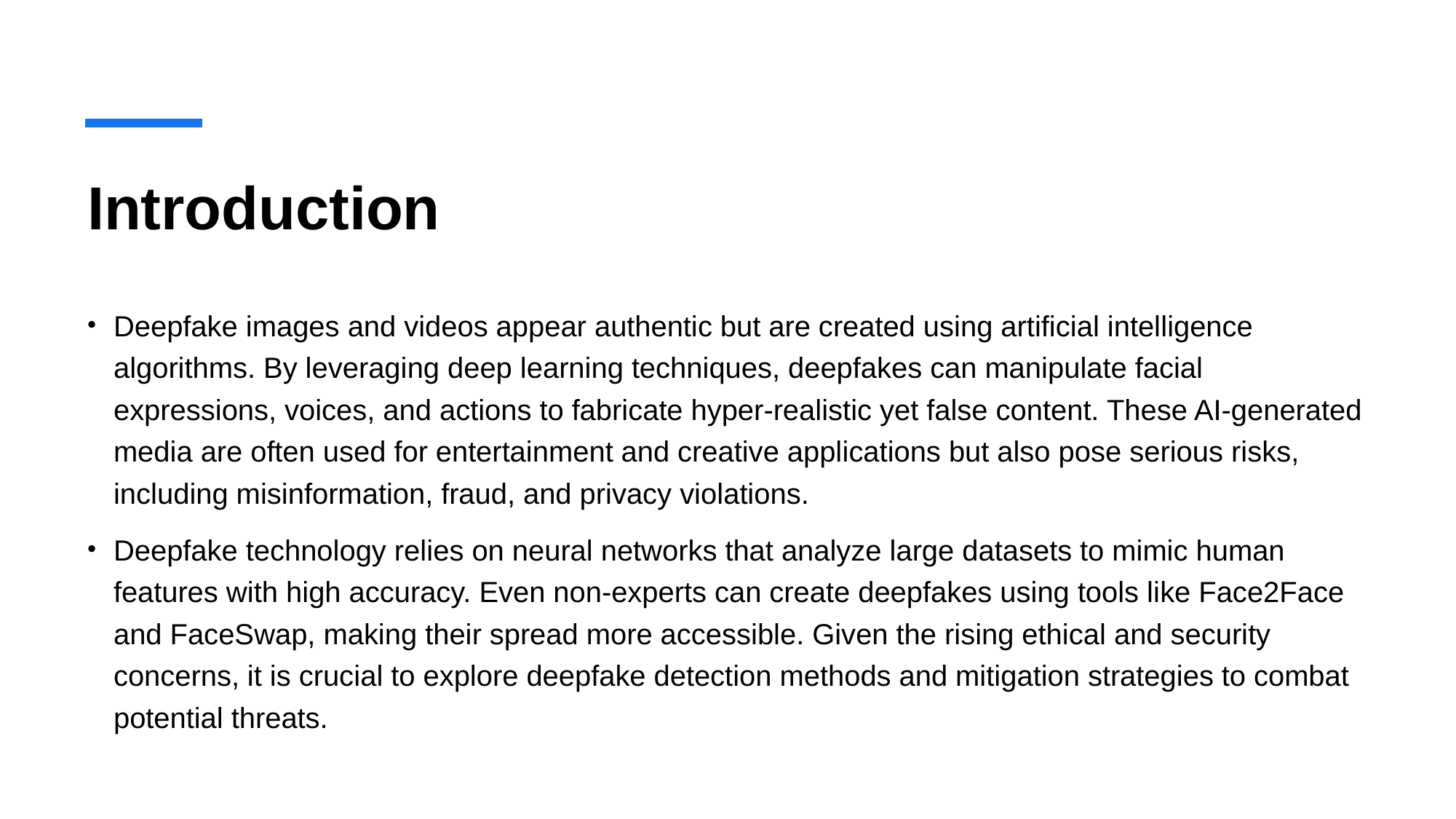

# Introduction
Deepfake images and videos appear authentic but are created using artificial intelligence algorithms. By leveraging deep learning techniques, deepfakes can manipulate facial expressions, voices, and actions to fabricate hyper-realistic yet false content. These AI-generated media are often used for entertainment and creative applications but also pose serious risks, including misinformation, fraud, and privacy violations.
Deepfake technology relies on neural networks that analyze large datasets to mimic human features with high accuracy. Even non-experts can create deepfakes using tools like Face2Face and FaceSwap, making their spread more accessible. Given the rising ethical and security concerns, it is crucial to explore deepfake detection methods and mitigation strategies to combat potential threats.